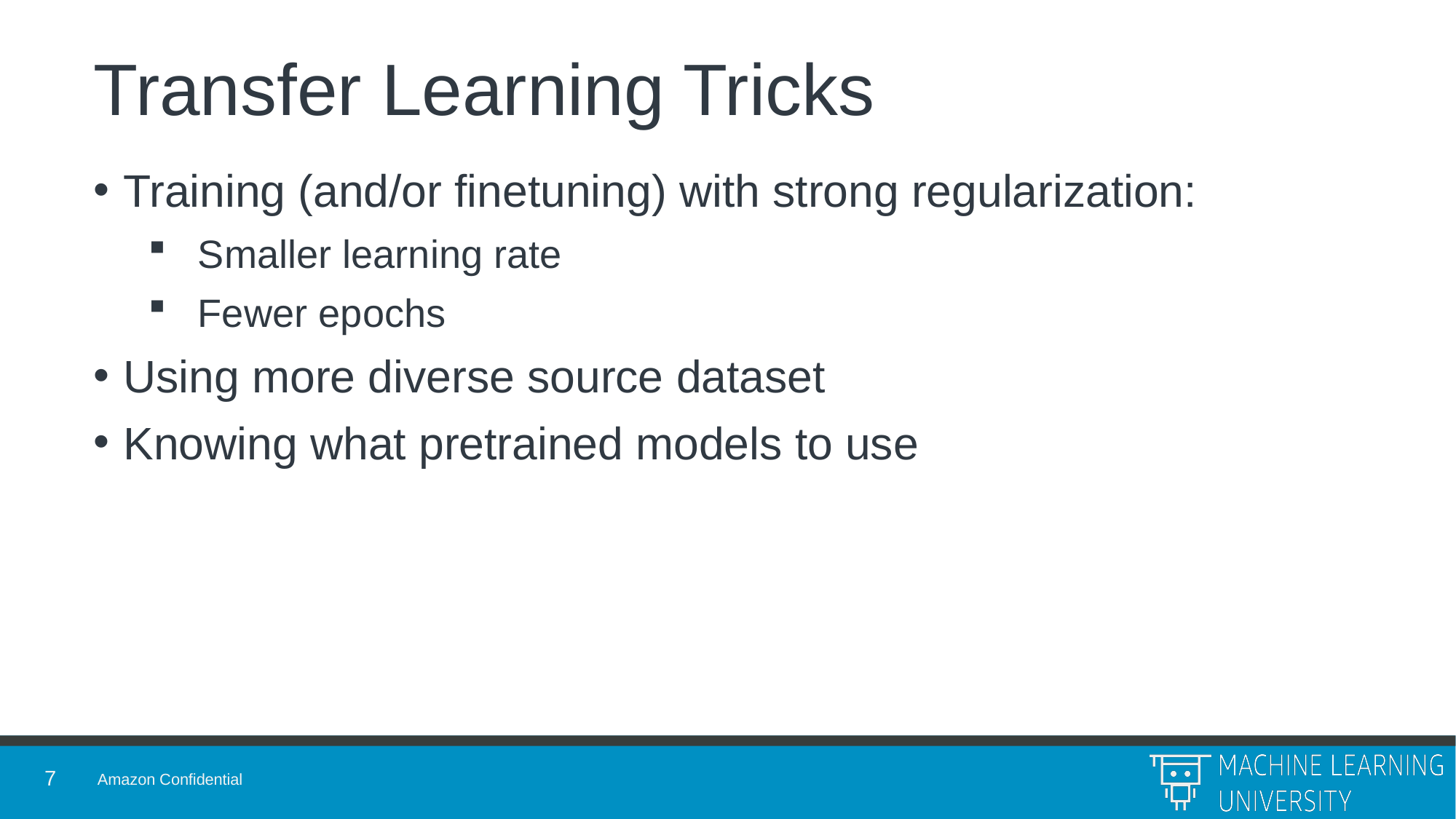

# Transfer Learning Tricks
Training (and/or finetuning) with strong regularization:
Smaller learning rate
Fewer epochs
Using more diverse source dataset
Knowing what pretrained models to use